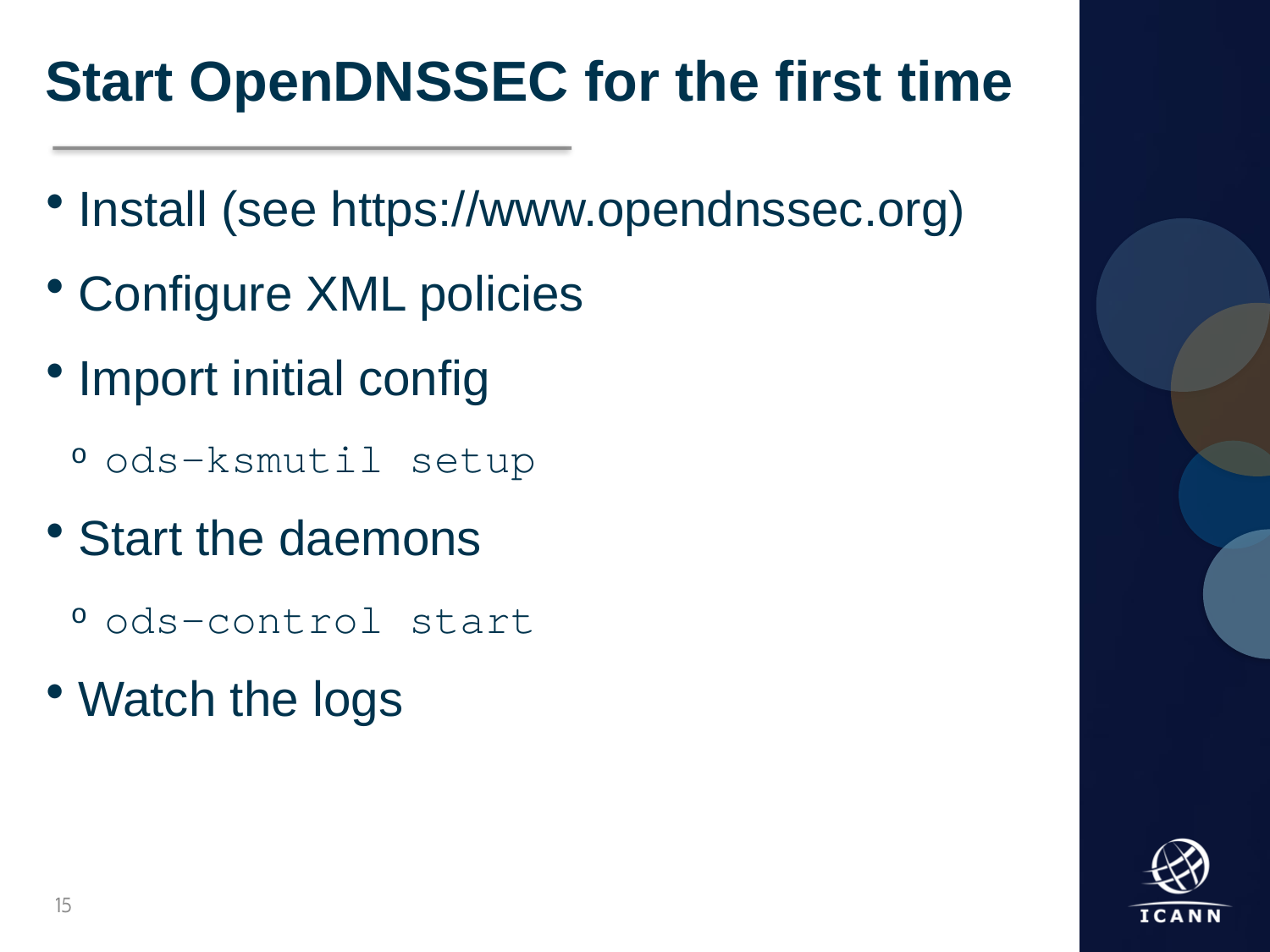

Start OpenDNSSEC for the first time
Install (see https://www.opendnssec.org)
Configure XML policies
Import initial config
ods-ksmutil setup
Start the daemons
ods-control start
Watch the logs
15